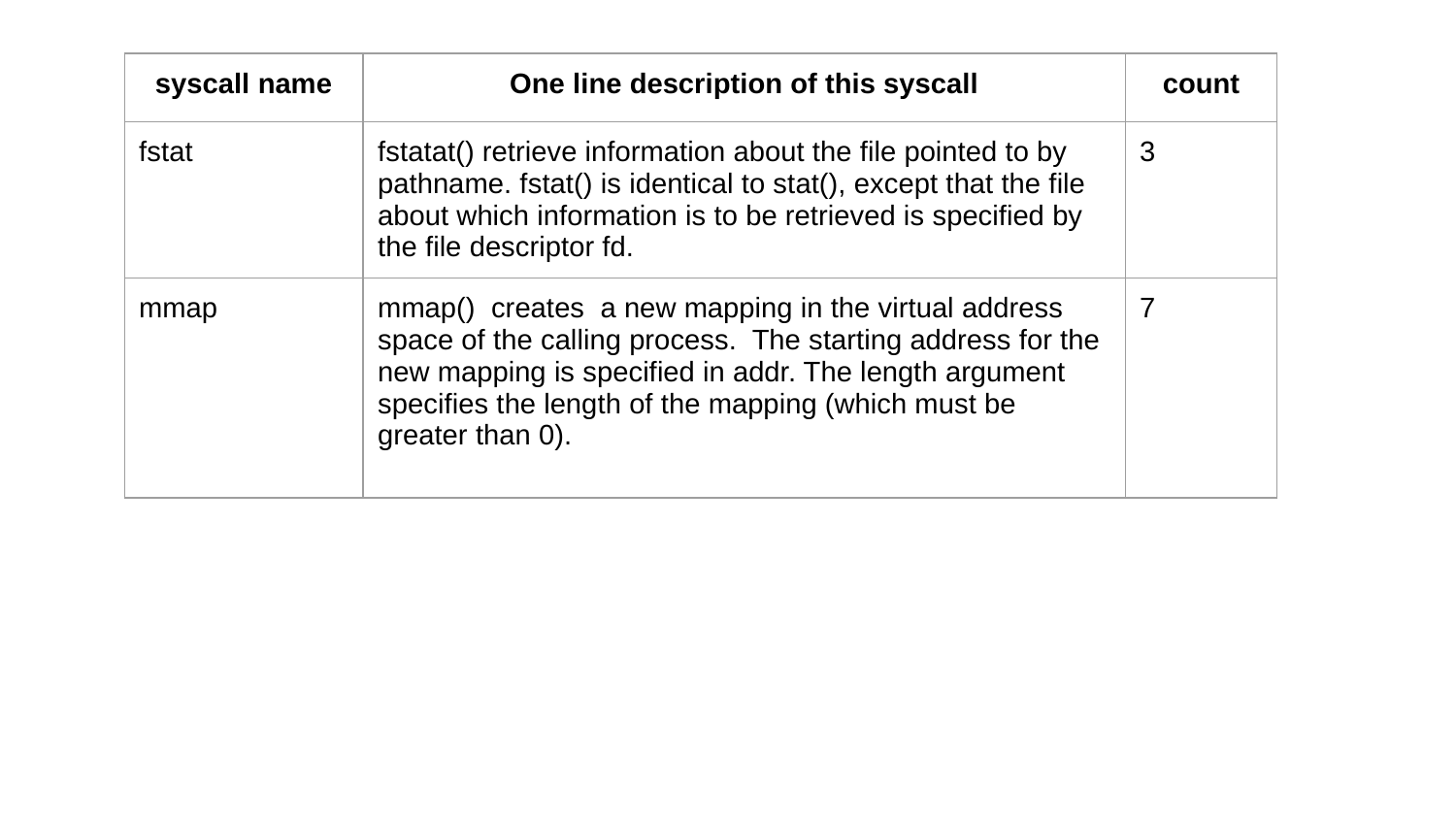

| syscall name | One line description of this syscall | count |
| --- | --- | --- |
| fstat | fstatat() retrieve information about the file pointed to by pathname. fstat() is identical to stat(), except that the file about which information is to be retrieved is specified by the file descriptor fd. | 3 |
| --- | --- | --- |
| mmap | mmap() creates a new mapping in the virtual address space of the calling process. The starting address for the new mapping is specified in addr. The length argument specifies the length of the mapping (which must be greater than 0). | 7 |